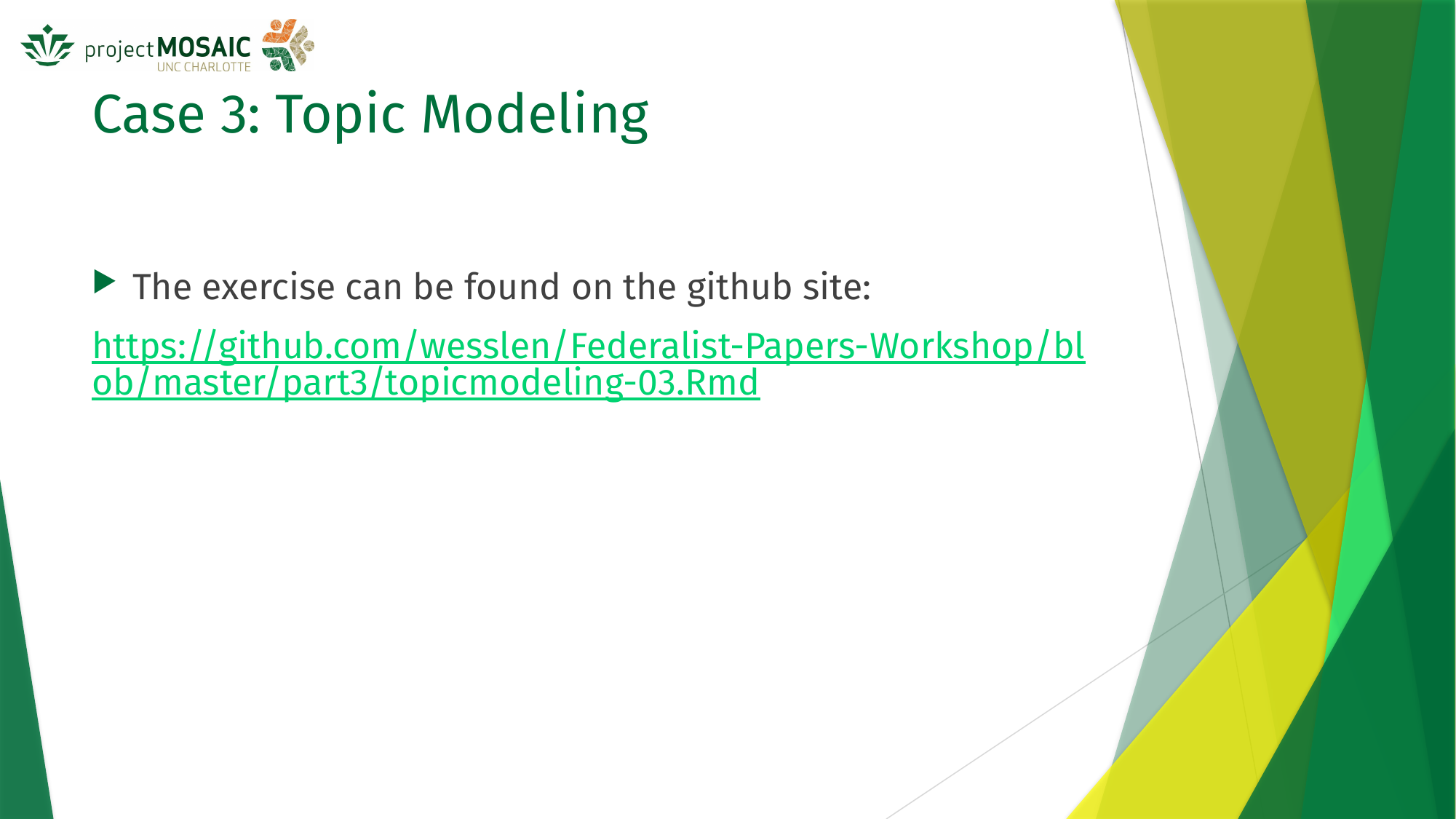

# Case 3: Topic Modeling
The exercise can be found on the github site:
https://github.com/wesslen/Federalist-Papers-Workshop/blob/master/part3/topicmodeling-03.Rmd